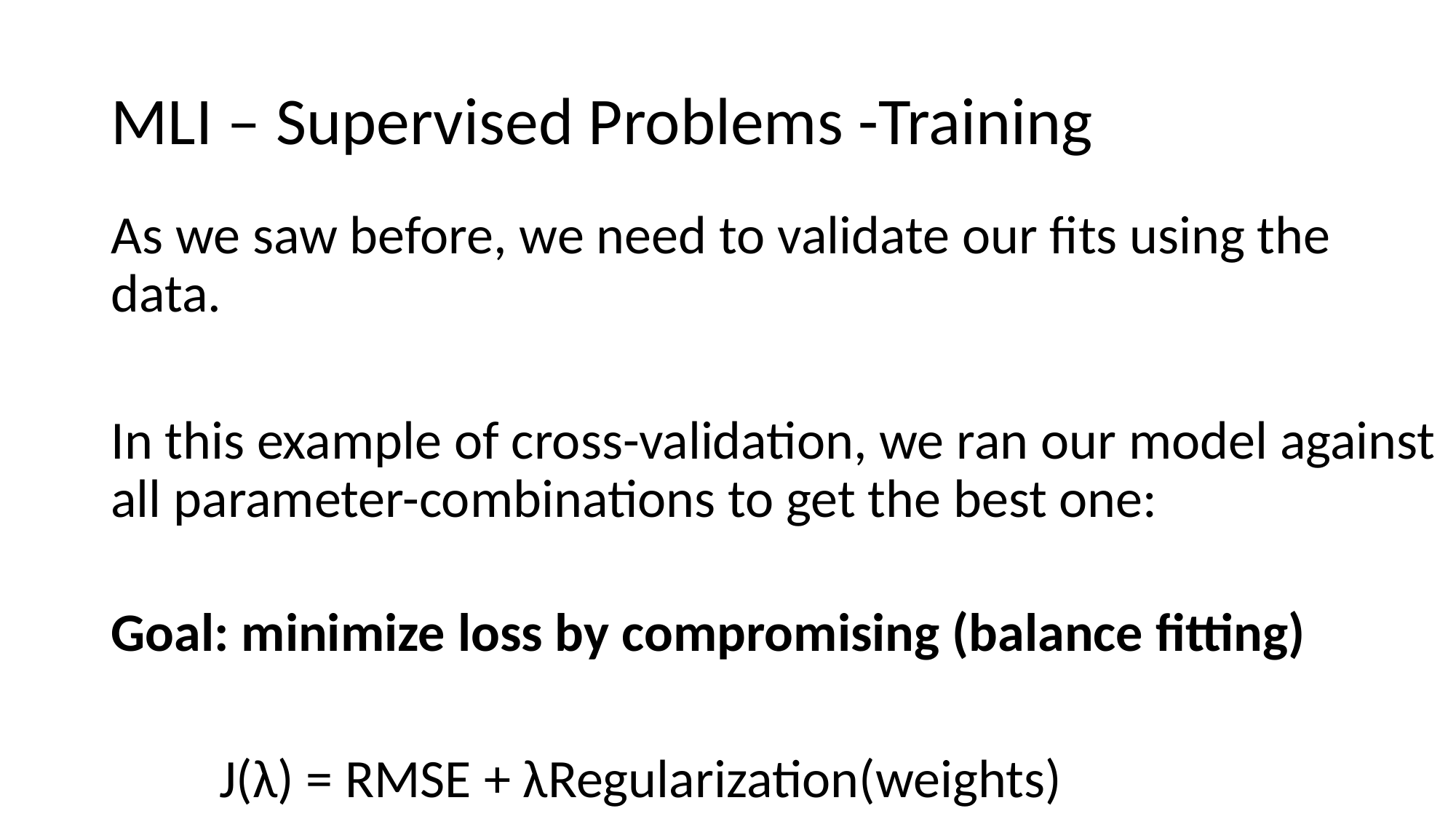

# MLI – Supervised Problems -Training
As we saw before, we need to validate our fits using the data.

In this example of cross-validation, we ran our model against all parameter-combinations to get the best one:

Goal: minimize loss by compromising (balance fitting)

		J(λ) = RMSE + λRegularization(weights)